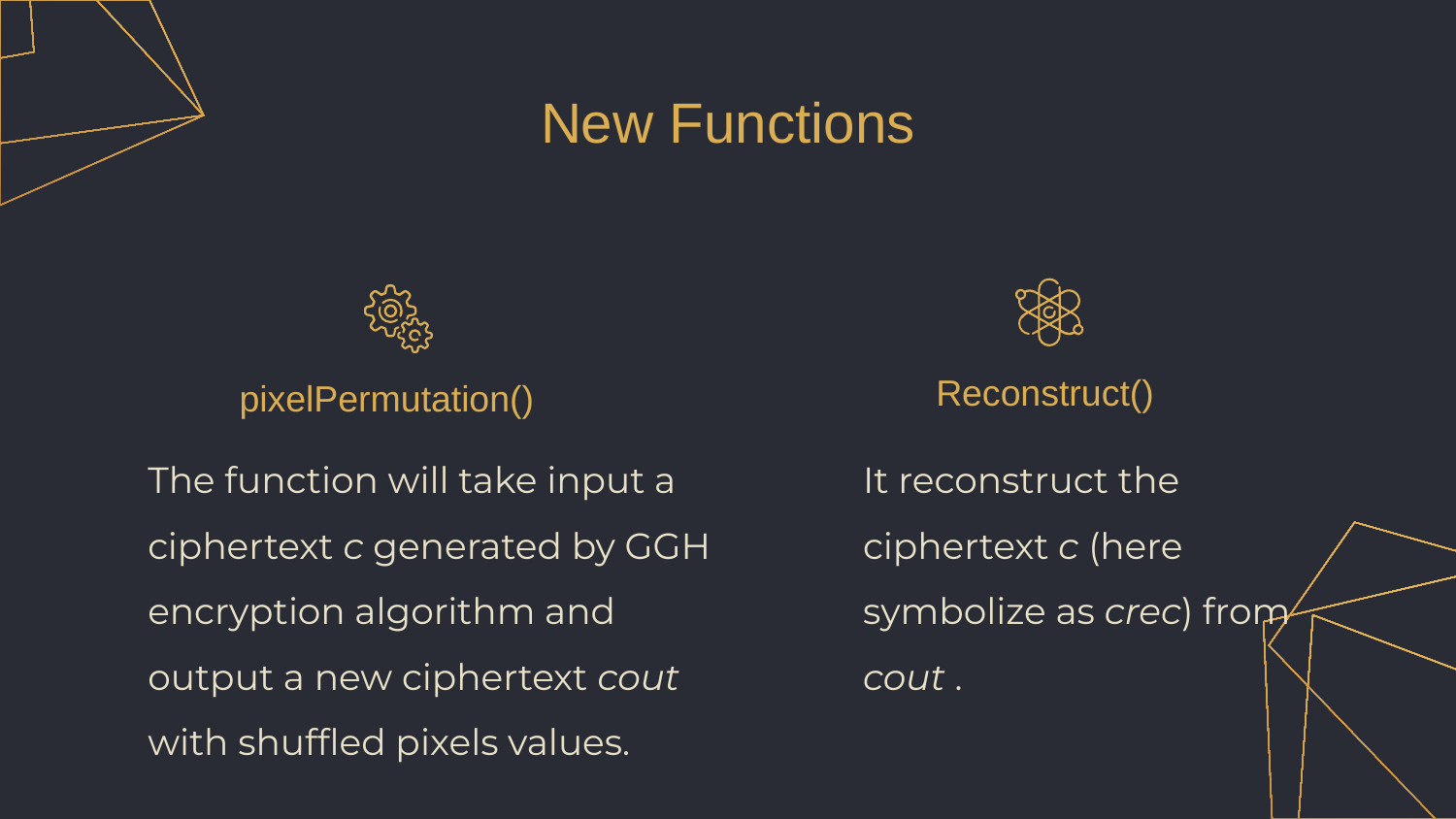

# New Functions

Reconstruct()
pixelPermutation()
The function will take input a
ciphertext c generated by GGH encryption algorithm and output a new ciphertext cout with shuffled pixels values.
It reconstruct the ciphertext c (here
symbolize as crec) from cout .